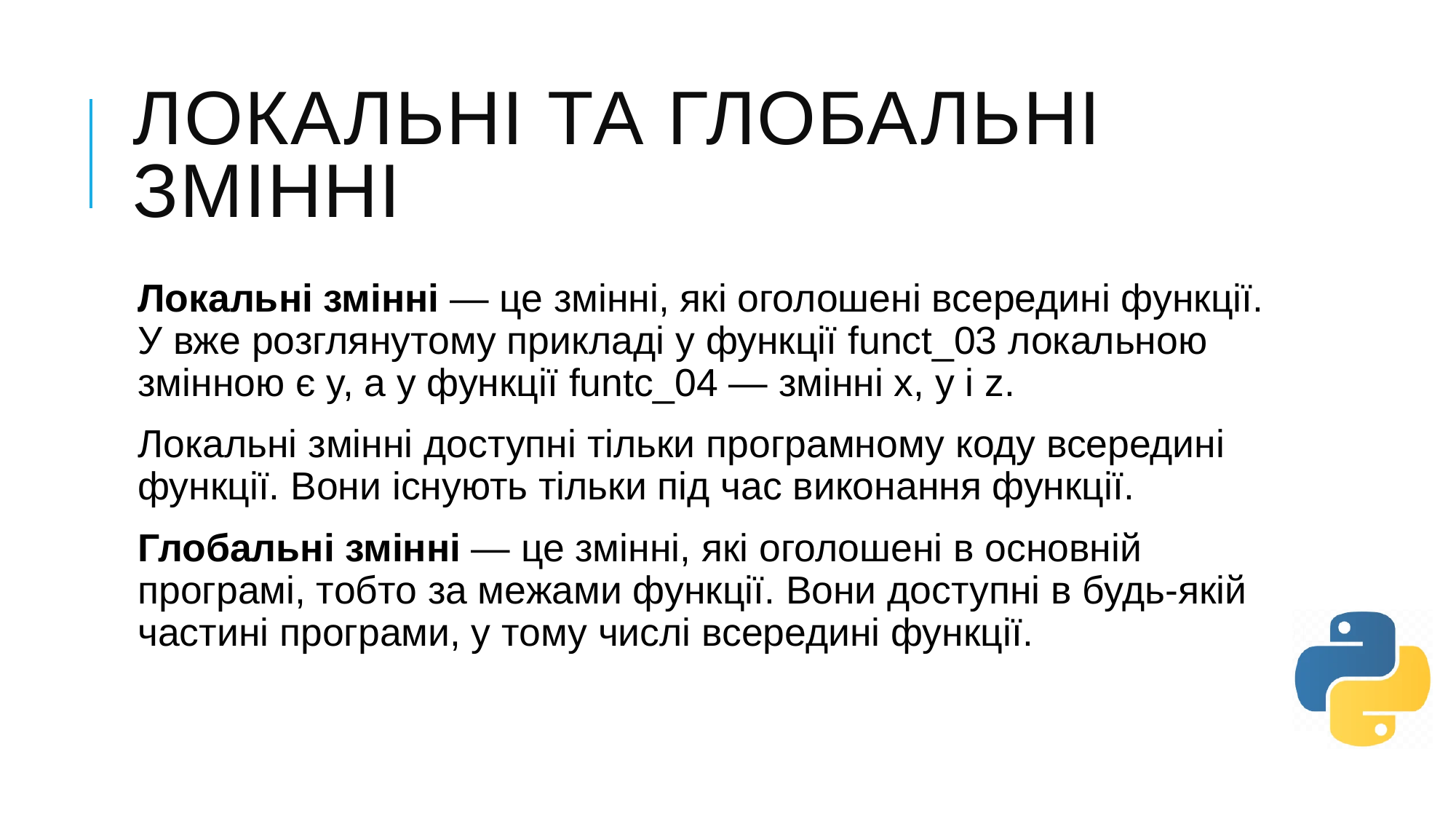

# локальні та глобальні змінні
Локальні змінні — це змінні, які оголошені всередині функції. У вже розглянутому прикладі у функції funct_03 локальною змінною є y, а у функції funtc_04 — змінні x, y і z.
Локальні змінні доступні тільки програмному коду всередині функції. Вони існують тільки під час виконання функції.
Глобальні змінні — це змінні, які оголошені в основній програмі, тобто за межами функції. Вони доступні в будь-якій частині програми, у тому числі всередині функції.